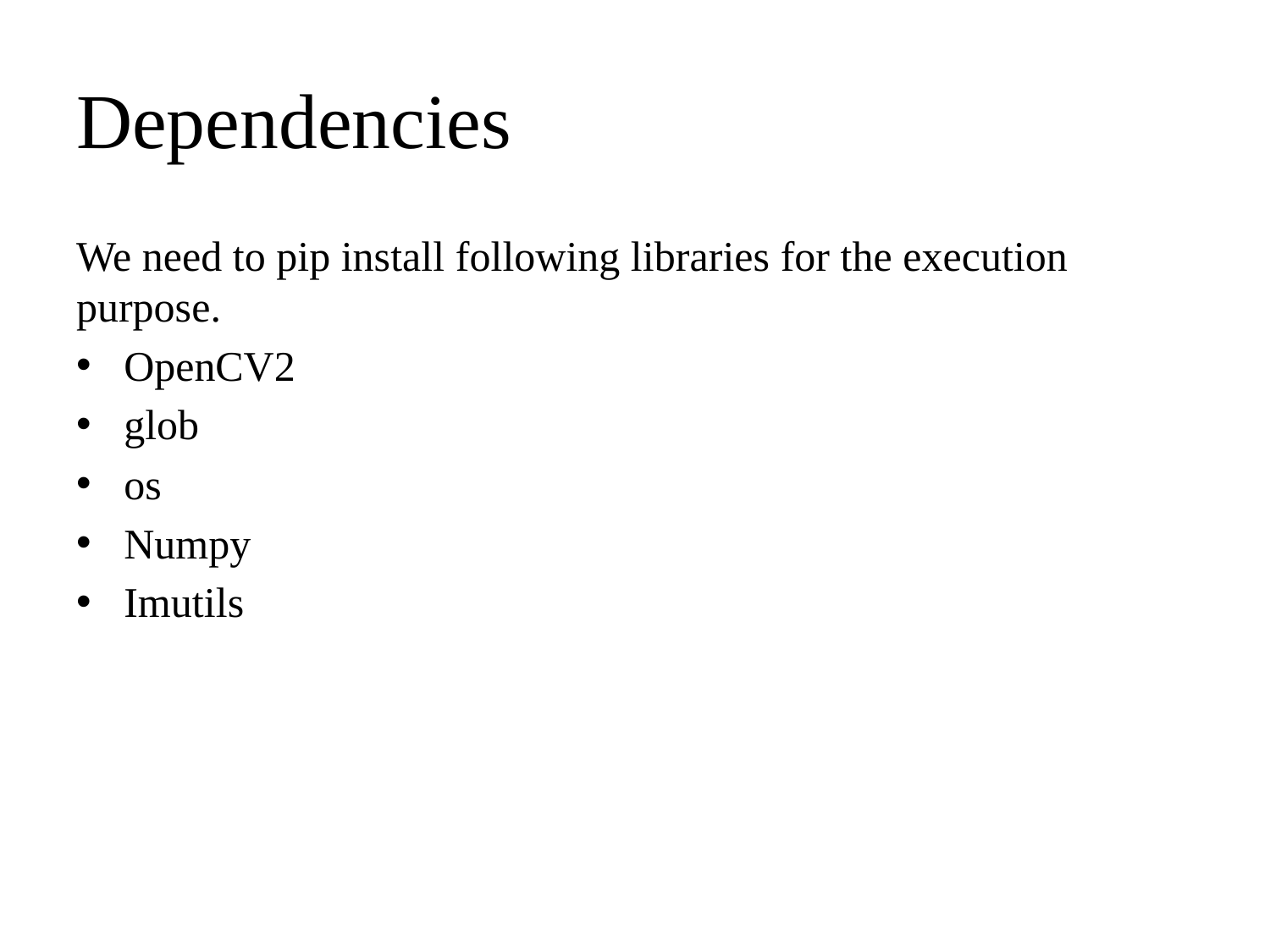

# Dependencies
We need to pip install following libraries for the execution purpose.
OpenCV2
glob
os
Numpy
Imutils